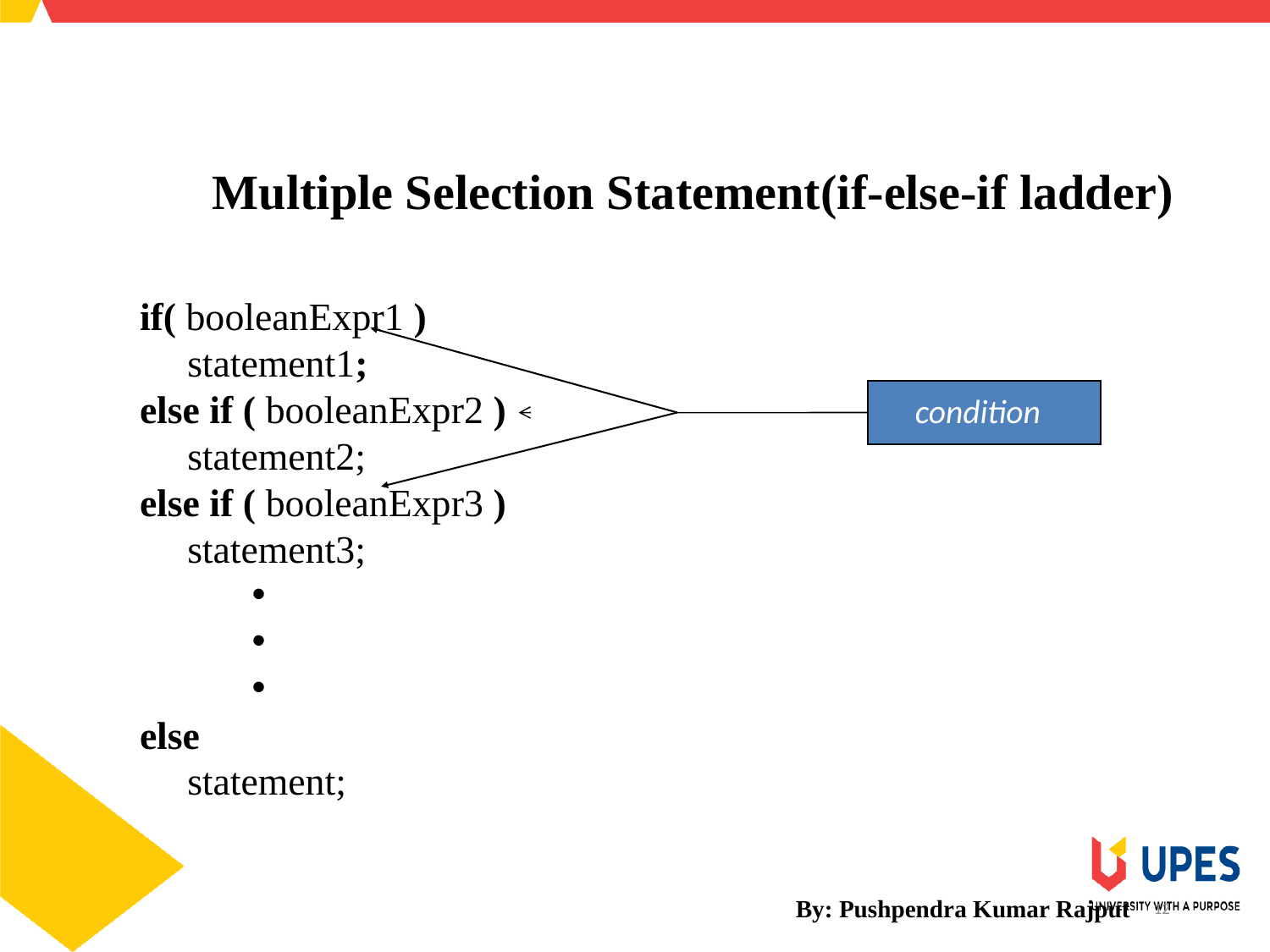

Multiple Selection Statement(if-else-if ladder)

if( booleanExpr1 )
	statement1;
else if ( booleanExpr2 )
	statement2;
else if ( booleanExpr3 )
	statement3;

else
	statement;

condition

By: Pushpendra Kumar Rajput
12